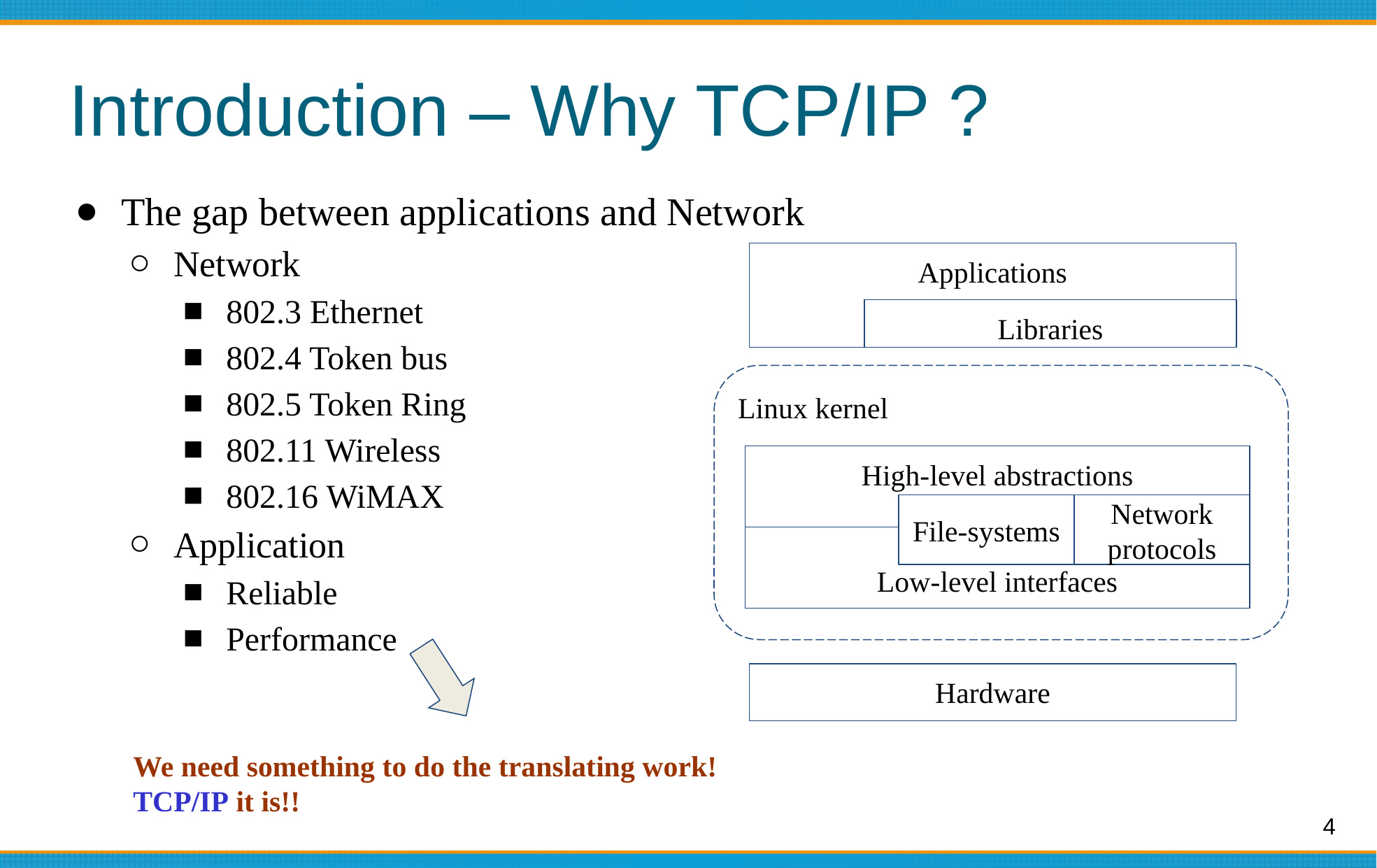

# Introduction – Why TCP/IP ?
The gap between applications and Network
Network
802.3 Ethernet
802.4 Token bus
802.5 Token Ring
802.11 Wireless
802.16 WiMAX
Application
Reliable
Performance

Applications
Libraries
Linux kernel
High-level abstractions
Low-level interfaces
File-systems
Network protocols
Hardware

We need something to do the translating work!
TCP/IP it is!!
4